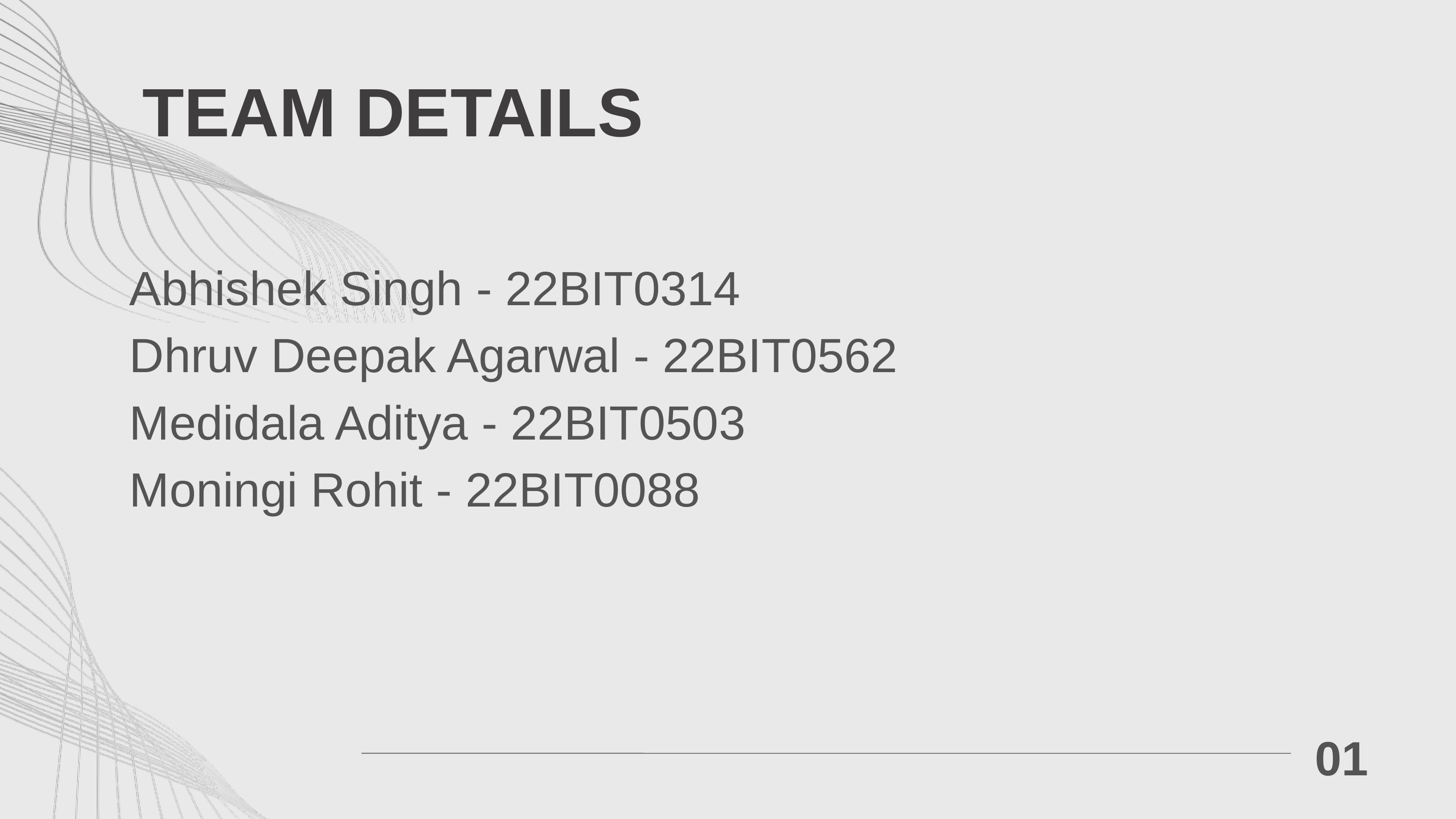

TEAM DETAILS
Abhishek Singh - 22BIT0314
Dhruv Deepak Agarwal - 22BIT0562
Medidala Aditya - 22BIT0503
Moningi Rohit - 22BIT0088

01